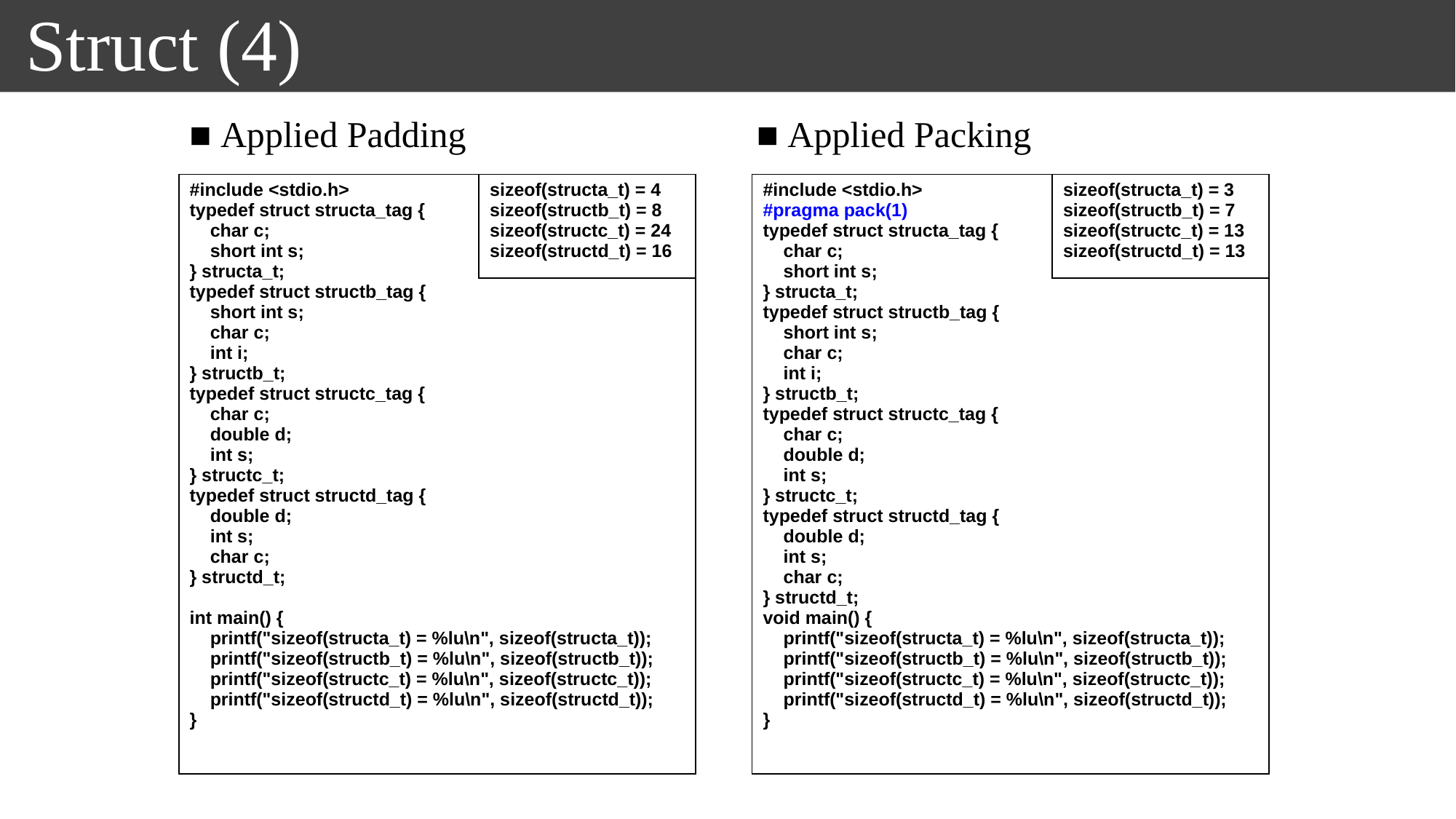

Struct (4)
■ Applied Padding
■ Applied Packing
| #include <stdio.h>    typedef struct structa\_tag {     char c;     short int s; } structa\_t; typedef struct structb\_tag {     short int s;     char c;     int i; } structb\_t; typedef struct structc\_tag {     char c;     double d;     int s; } structc\_t; typedef struct structd\_tag {     double d;     int s;     char c; } structd\_t; int main() {     printf("sizeof(structa\_t) = %lu\n", sizeof(structa\_t));     printf("sizeof(structb\_t) = %lu\n", sizeof(structb\_t));     printf("sizeof(structc\_t) = %lu\n", sizeof(structc\_t));     printf("sizeof(structd\_t) = %lu\n", sizeof(structd\_t)); } |
| --- |
| sizeof(structa\_t) = 4 sizeof(structb\_t) = 8 sizeof(structc\_t) = 24 sizeof(structd\_t) = 16 |
| --- |
| #include <stdio.h> #pragma pack(1) typedef struct structa\_tag {     char c;     short int s; } structa\_t; typedef struct structb\_tag {     short int s;     char c;     int i; } structb\_t; typedef struct structc\_tag {     char c;     double d;     int s; } structc\_t; typedef struct structd\_tag {     double d;     int s;     char c; } structd\_t; void main() {     printf("sizeof(structa\_t) = %lu\n", sizeof(structa\_t));     printf("sizeof(structb\_t) = %lu\n", sizeof(structb\_t));     printf("sizeof(structc\_t) = %lu\n", sizeof(structc\_t));     printf("sizeof(structd\_t) = %lu\n", sizeof(structd\_t)); } |
| --- |
| sizeof(structa\_t) = 3 sizeof(structb\_t) = 7 sizeof(structc\_t) = 13 sizeof(structd\_t) = 13 |
| --- |